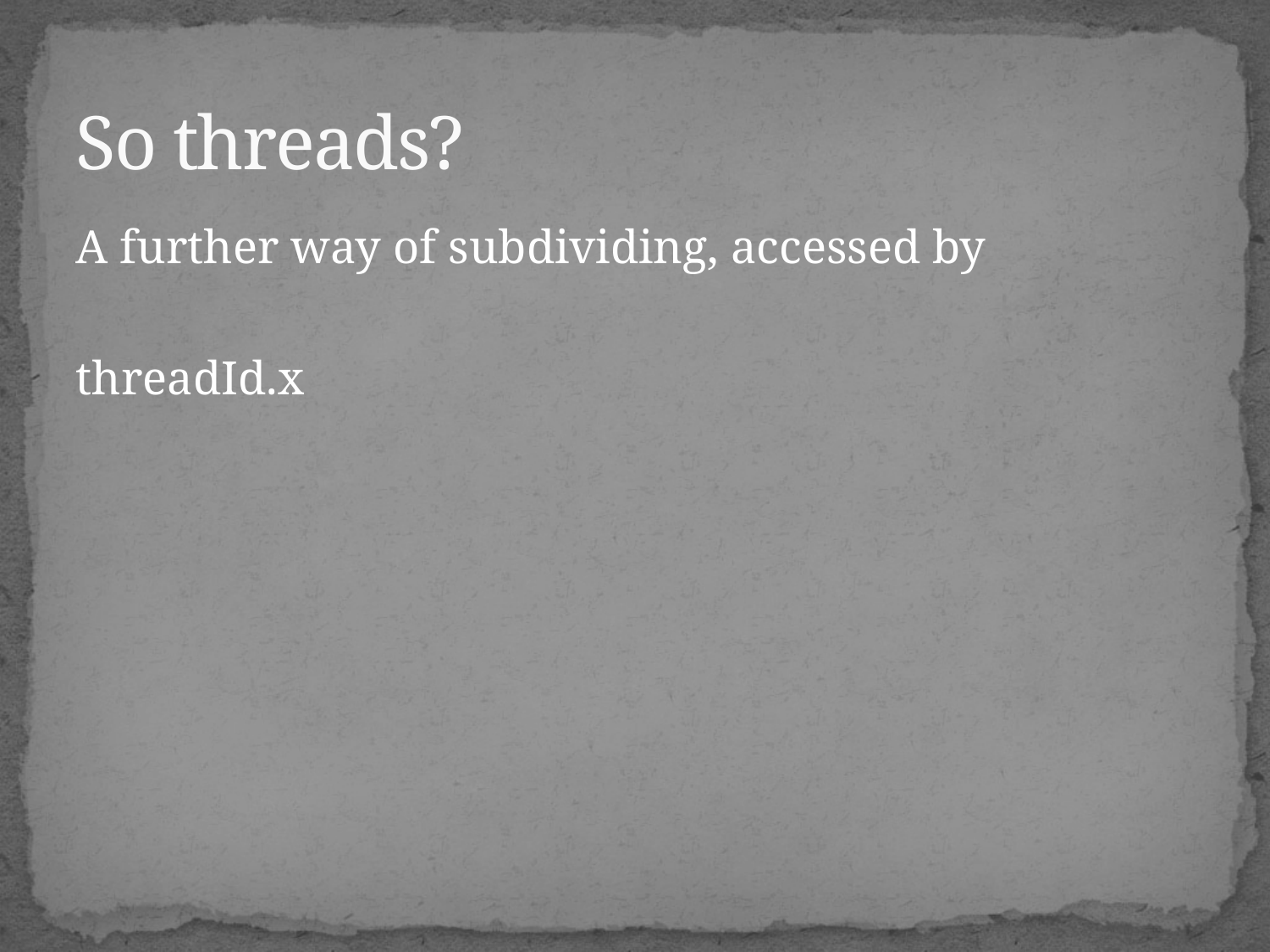

# So threads?
A further way of subdividing, accessed by

threadId.x